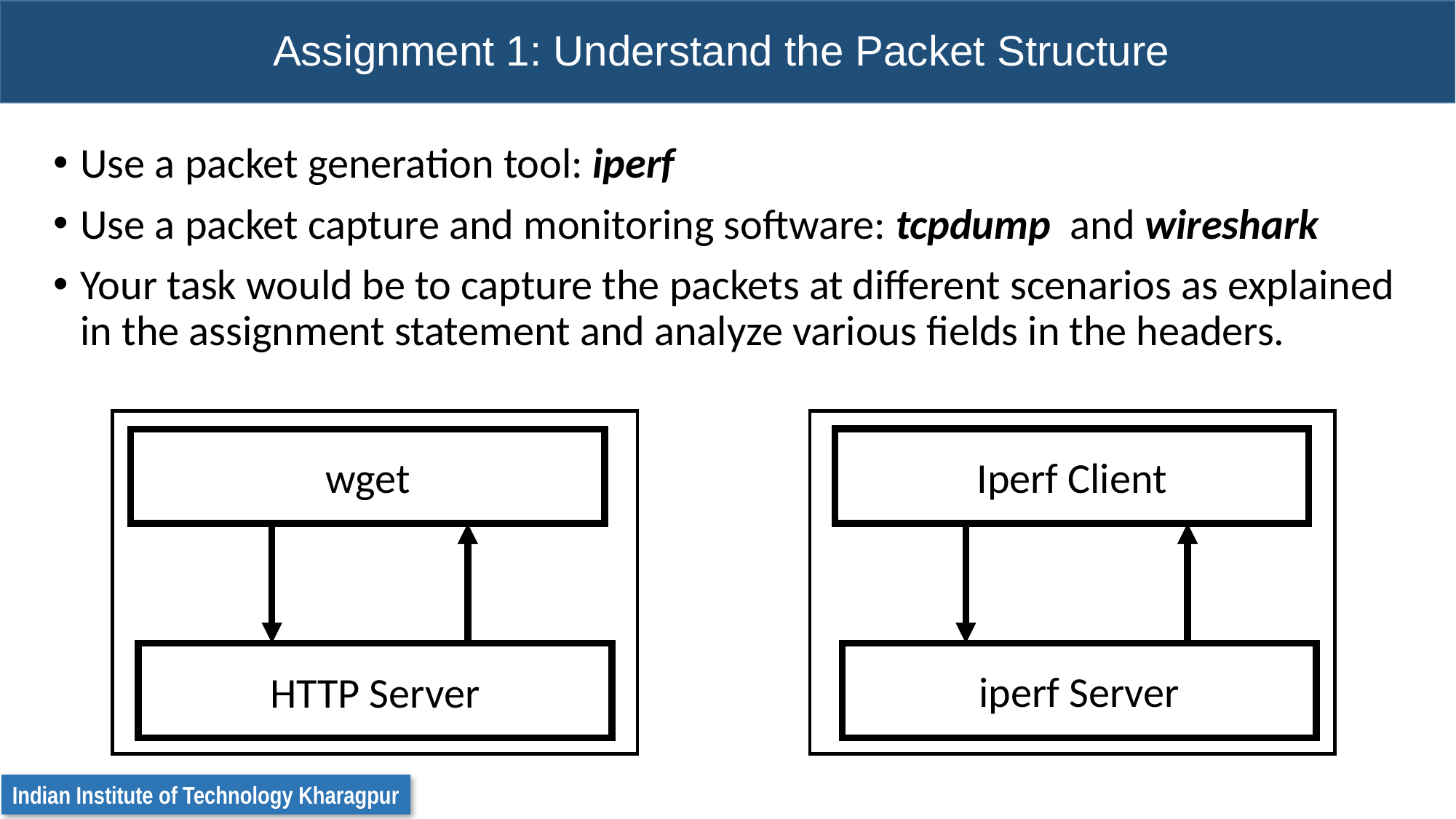

# Assignment 1: Understand the Packet Structure
Use a packet generation tool: iperf
Use a packet capture and monitoring software: tcpdump  and wireshark
Your task would be to capture the packets at different scenarios as explained in the assignment statement and analyze various fields in the headers.

Iperf Client
wget
iperf Server
HTTP Server